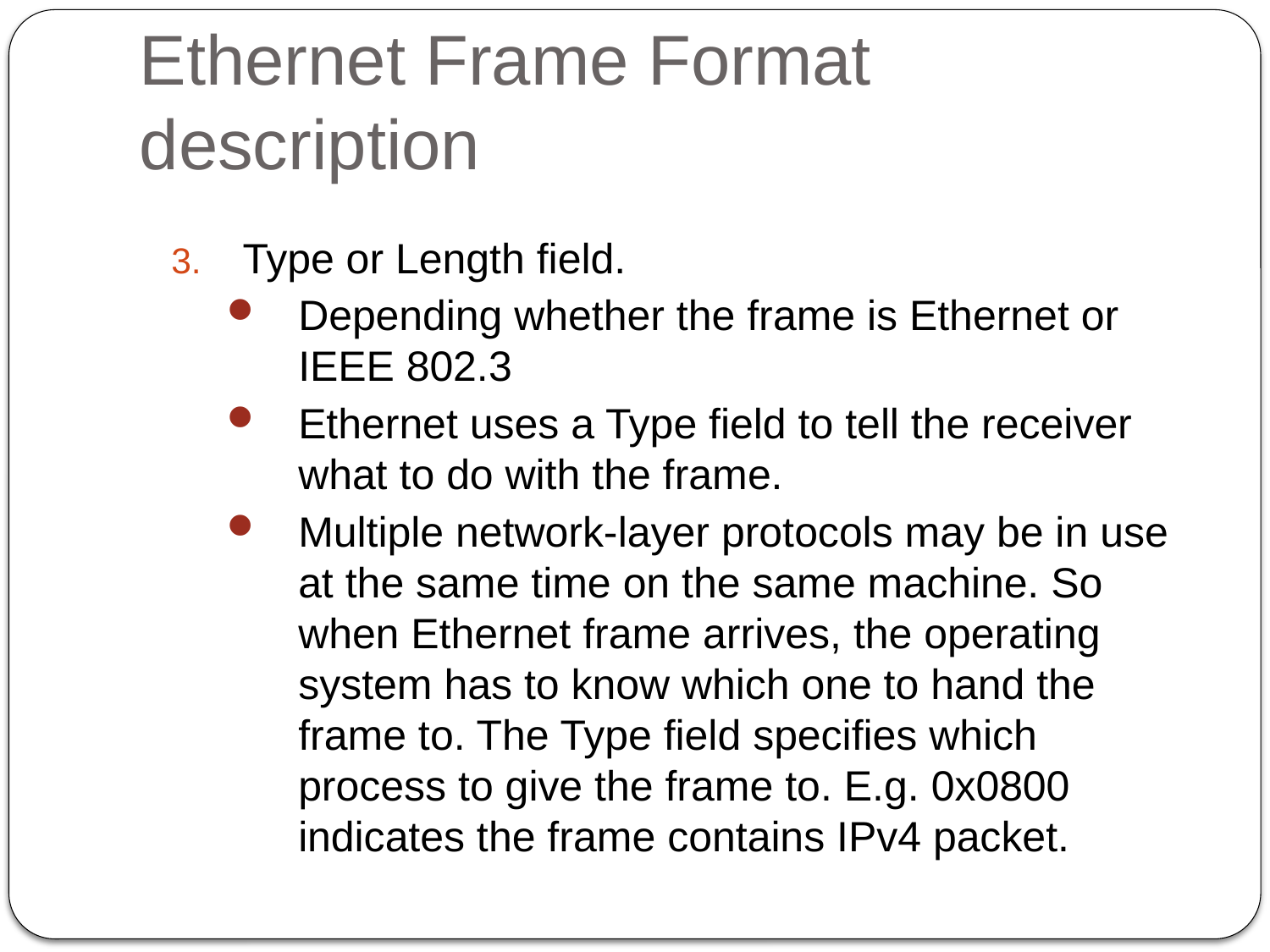

# Ethernet Frame Format description
Type or Length field.
Depending whether the frame is Ethernet or IEEE 802.3
Ethernet uses a Type field to tell the receiver what to do with the frame.
Multiple network-layer protocols may be in use at the same time on the same machine. So when Ethernet frame arrives, the operating system has to know which one to hand the frame to. The Type field specifies which process to give the frame to. E.g. 0x0800 indicates the frame contains IPv4 packet.